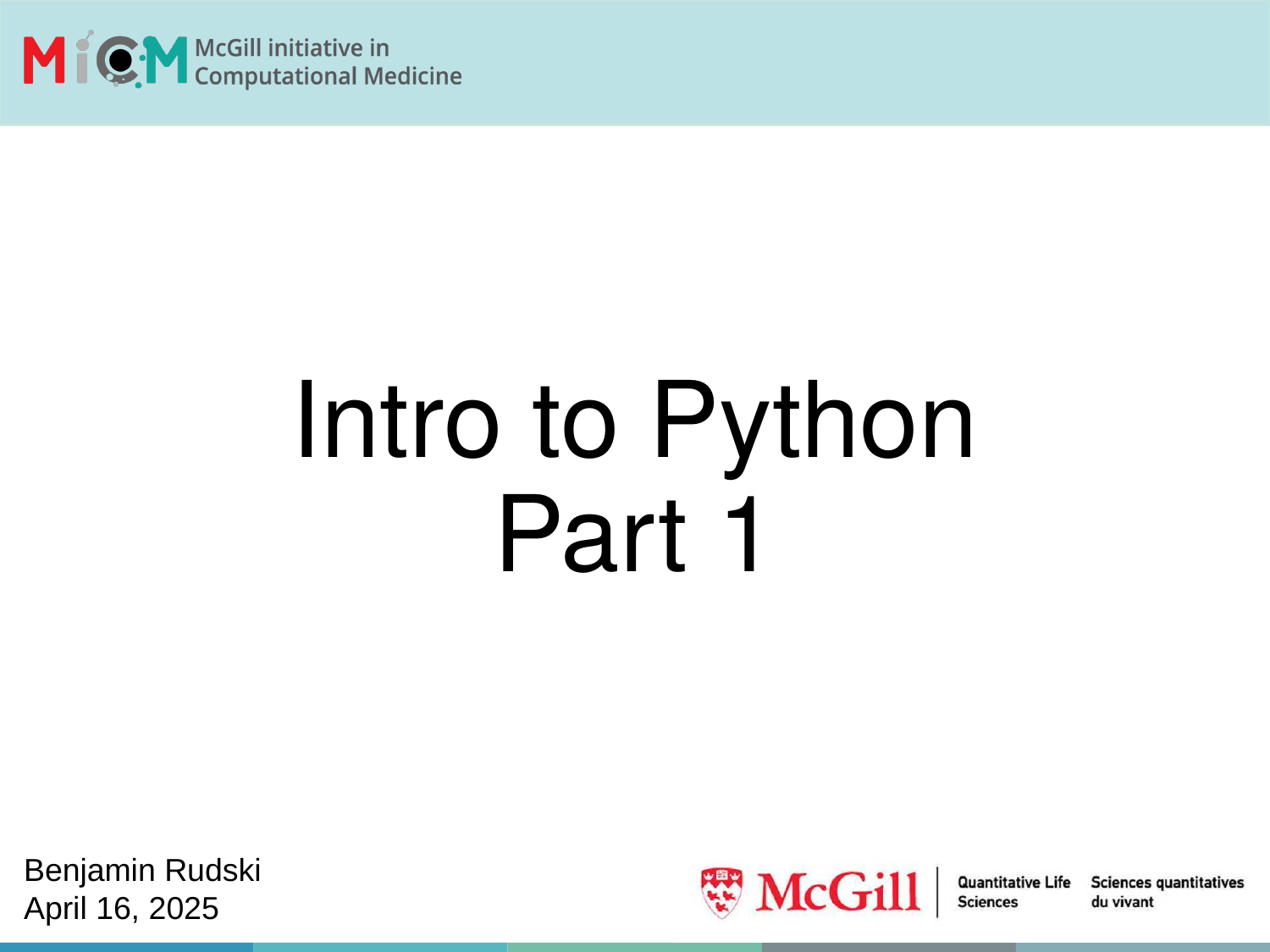

# Intro to Python Part 1
Benjamin Rudski
April 16, 2025